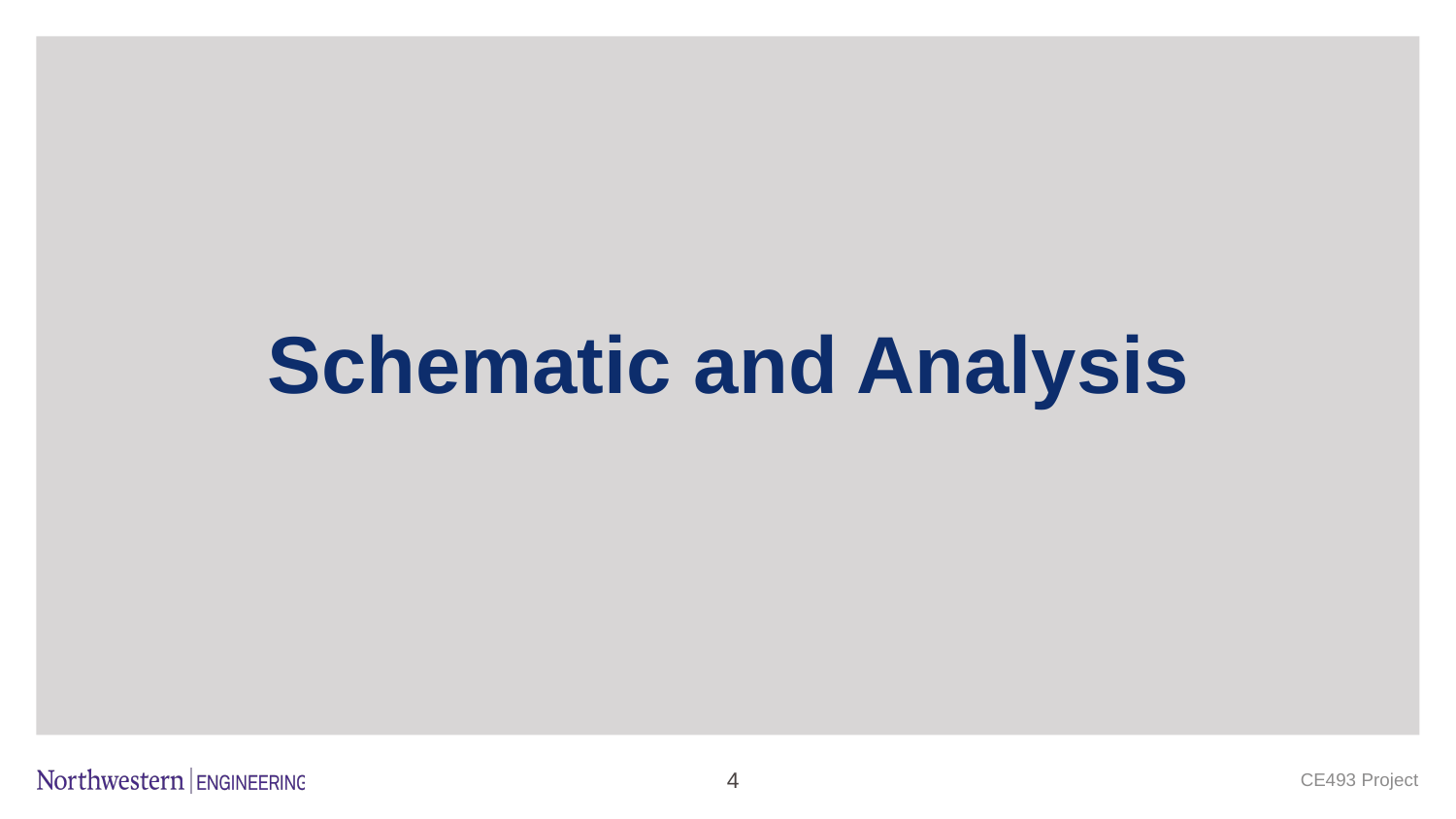

# Schematic and Analysis
CE493 Project
4